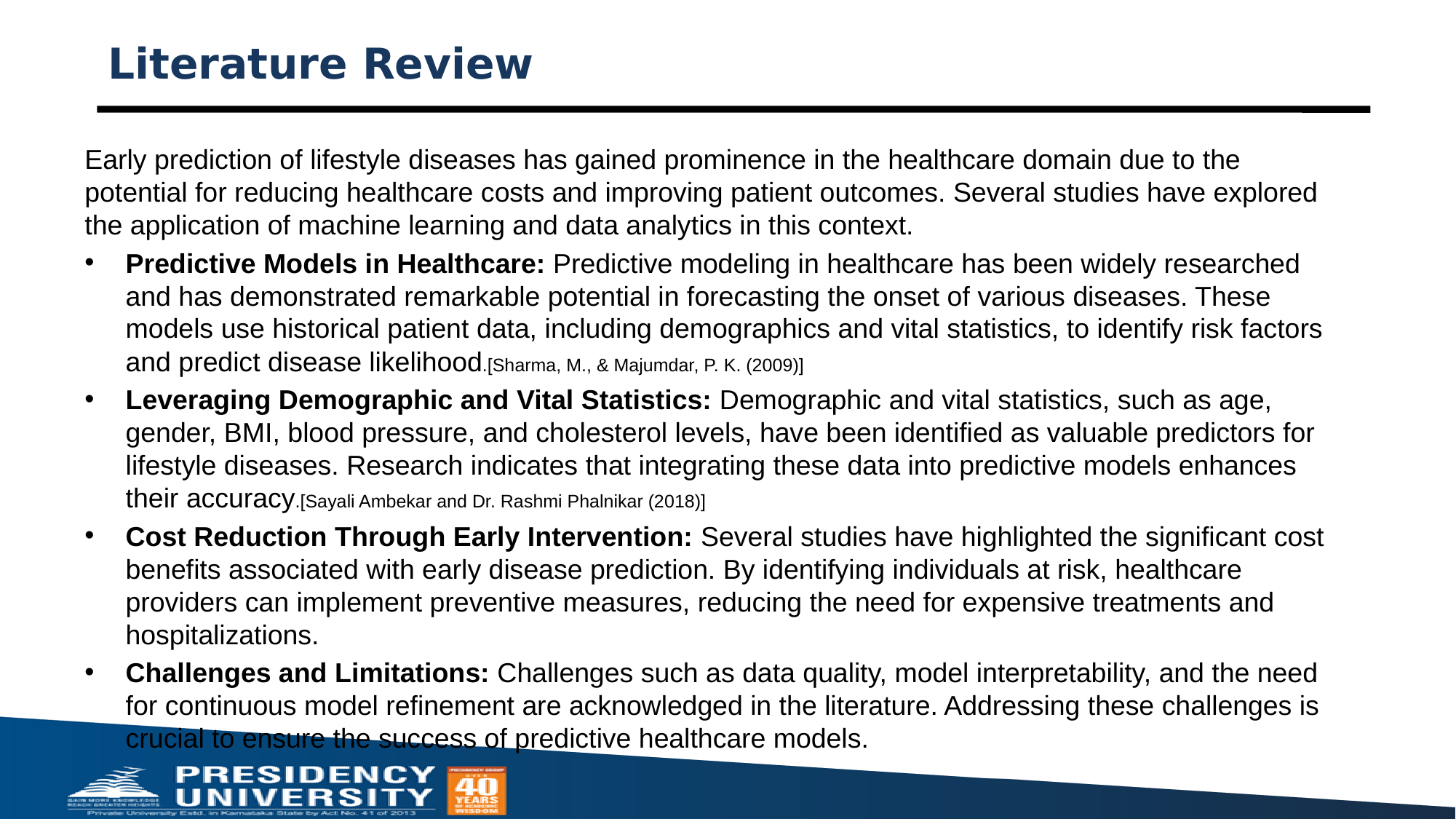

# Literature Review
Early prediction of lifestyle diseases has gained prominence in the healthcare domain due to the potential for reducing healthcare costs and improving patient outcomes. Several studies have explored the application of machine learning and data analytics in this context.
Predictive Models in Healthcare: Predictive modeling in healthcare has been widely researched and has demonstrated remarkable potential in forecasting the onset of various diseases. These models use historical patient data, including demographics and vital statistics, to identify risk factors and predict disease likelihood.[Sharma, M., & Majumdar, P. K. (2009)]
Leveraging Demographic and Vital Statistics: Demographic and vital statistics, such as age, gender, BMI, blood pressure, and cholesterol levels, have been identified as valuable predictors for lifestyle diseases. Research indicates that integrating these data into predictive models enhances their accuracy.[Sayali Ambekar and Dr. Rashmi Phalnikar (2018)]
Cost Reduction Through Early Intervention: Several studies have highlighted the significant cost benefits associated with early disease prediction. By identifying individuals at risk, healthcare providers can implement preventive measures, reducing the need for expensive treatments and hospitalizations.
Challenges and Limitations: Challenges such as data quality, model interpretability, and the need for continuous model refinement are acknowledged in the literature. Addressing these challenges is crucial to ensure the success of predictive healthcare models.